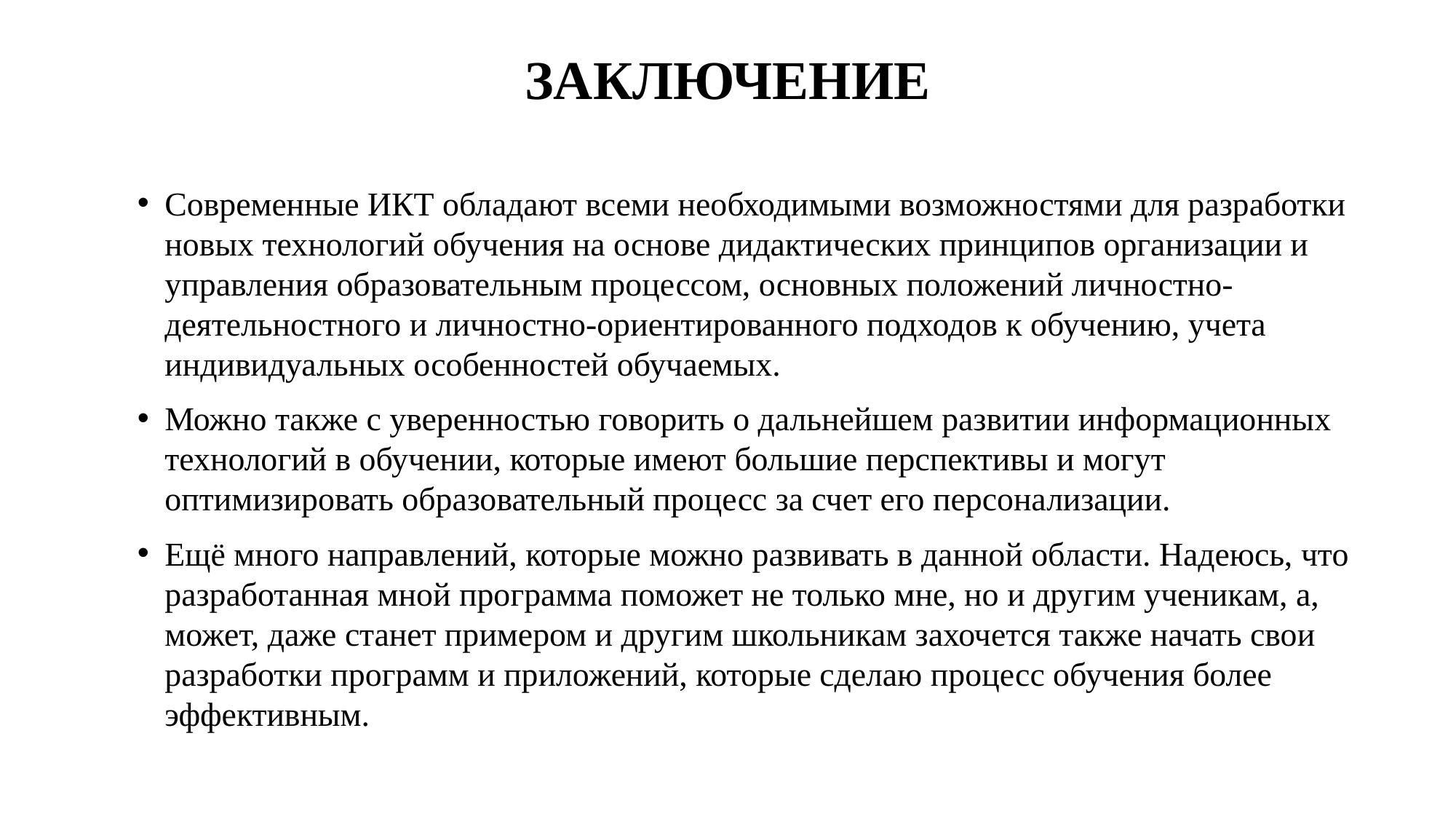

# ЗАКЛЮЧЕНИЕ
Современные ИКТ обладают всеми необходимыми возможностями для разработки новых технологий обучения на основе дидактических принципов организации и управления образовательным процессом, основных положений личностно-деятельностного и личностно-ориентированного подходов к обучению, учета индивидуальных особенностей обучаемых.
Можно также с уверенностью говорить о дальнейшем развитии информационных технологий в обучении, которые имеют большие перспективы и могут оптимизировать образовательный процесс за счет его персонализации.
Ещё много направлений, которые можно развивать в данной области. Надеюсь, что разработанная мной программа поможет не только мне, но и другим ученикам, а, может, даже станет примером и другим школьникам захочется также начать свои разработки программ и приложений, которые сделаю процесс обучения более эффективным.